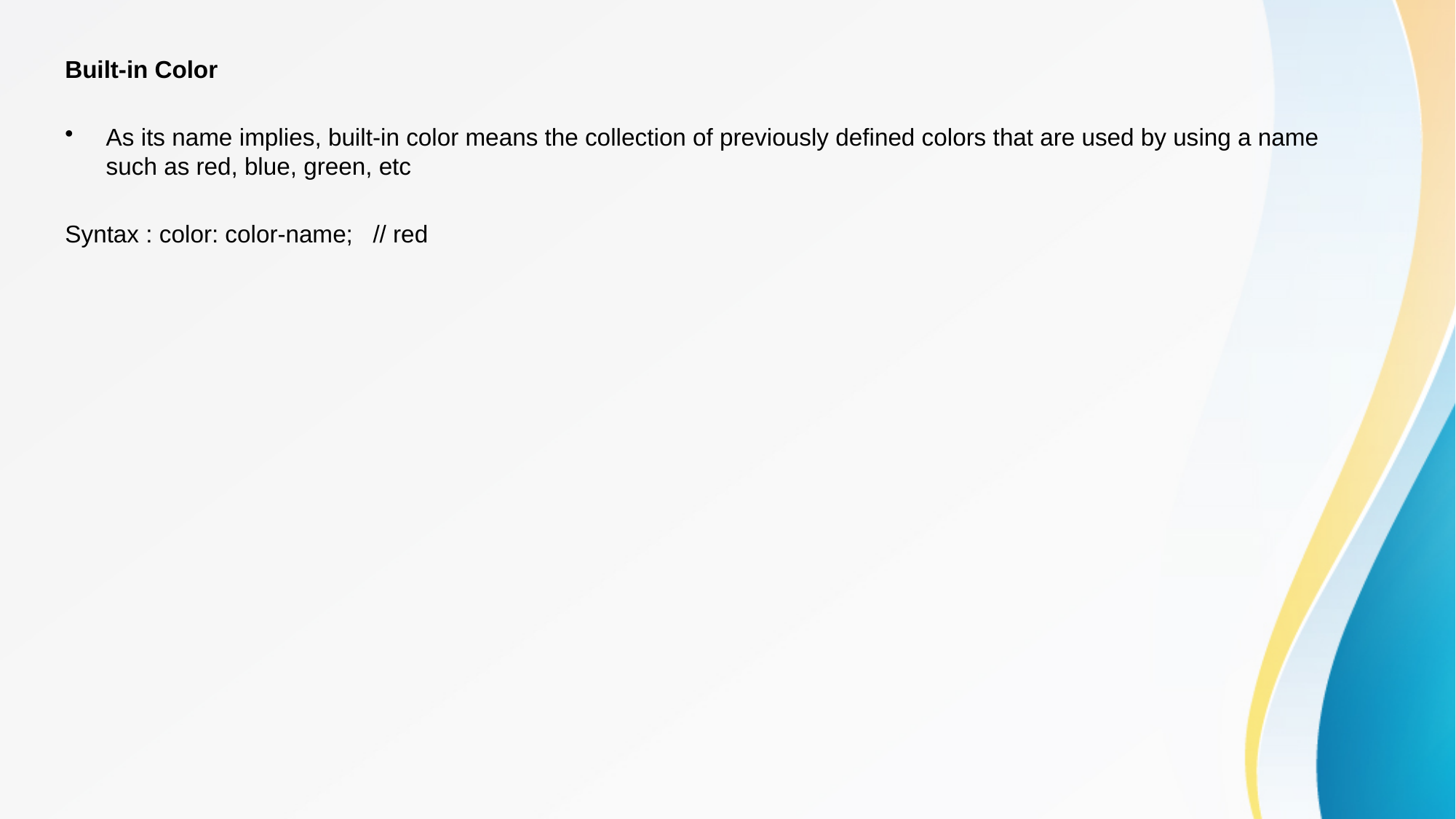

Built-in Color

As its name implies, built-in color means the collection of previously defined colors that are used by using a name such as red, blue, green, etc

Syntax : color: color-name;   // red